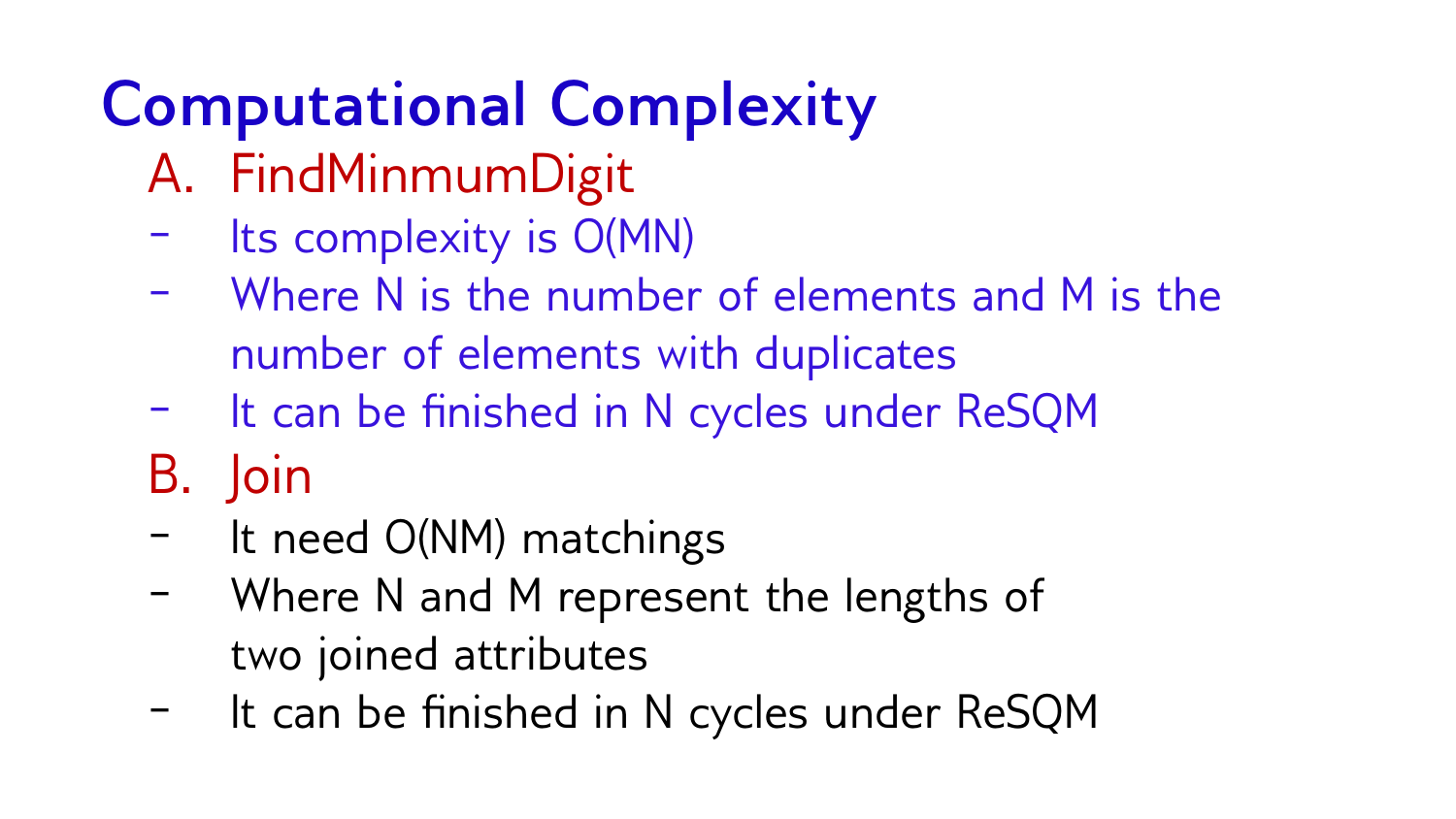

# Computational Complexity
FindMinmumDigit
Its complexity is O(MN)
Where N is the number of elements and M is the number of elements with duplicates
It can be finished in N cycles under ReSQM
Join
It need O(NM) matchings
Where N and M represent the lengths of
	two joined attributes
It can be finished in N cycles under ReSQM